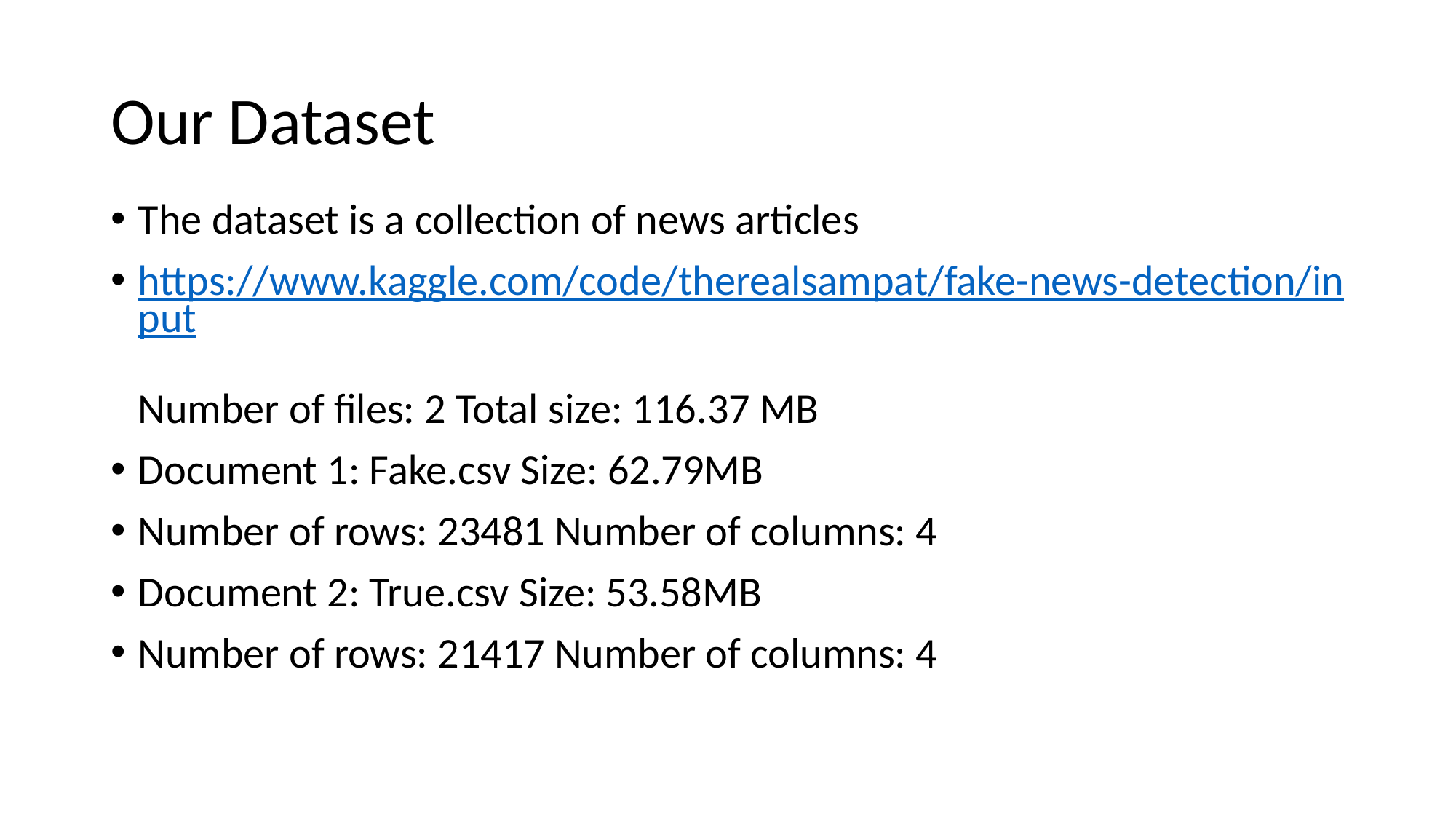

# Our Dataset
The dataset is a collection of news articles
https://www.kaggle.com/code/therealsampat/fake-news-detection/input
Number of files: 2 Total size: 116.37 MB
Document 1: Fake.csv Size: 62.79MB
Number of rows: 23481 Number of columns: 4
Document 2: True.csv Size: 53.58MB
Number of rows: 21417 Number of columns: 4